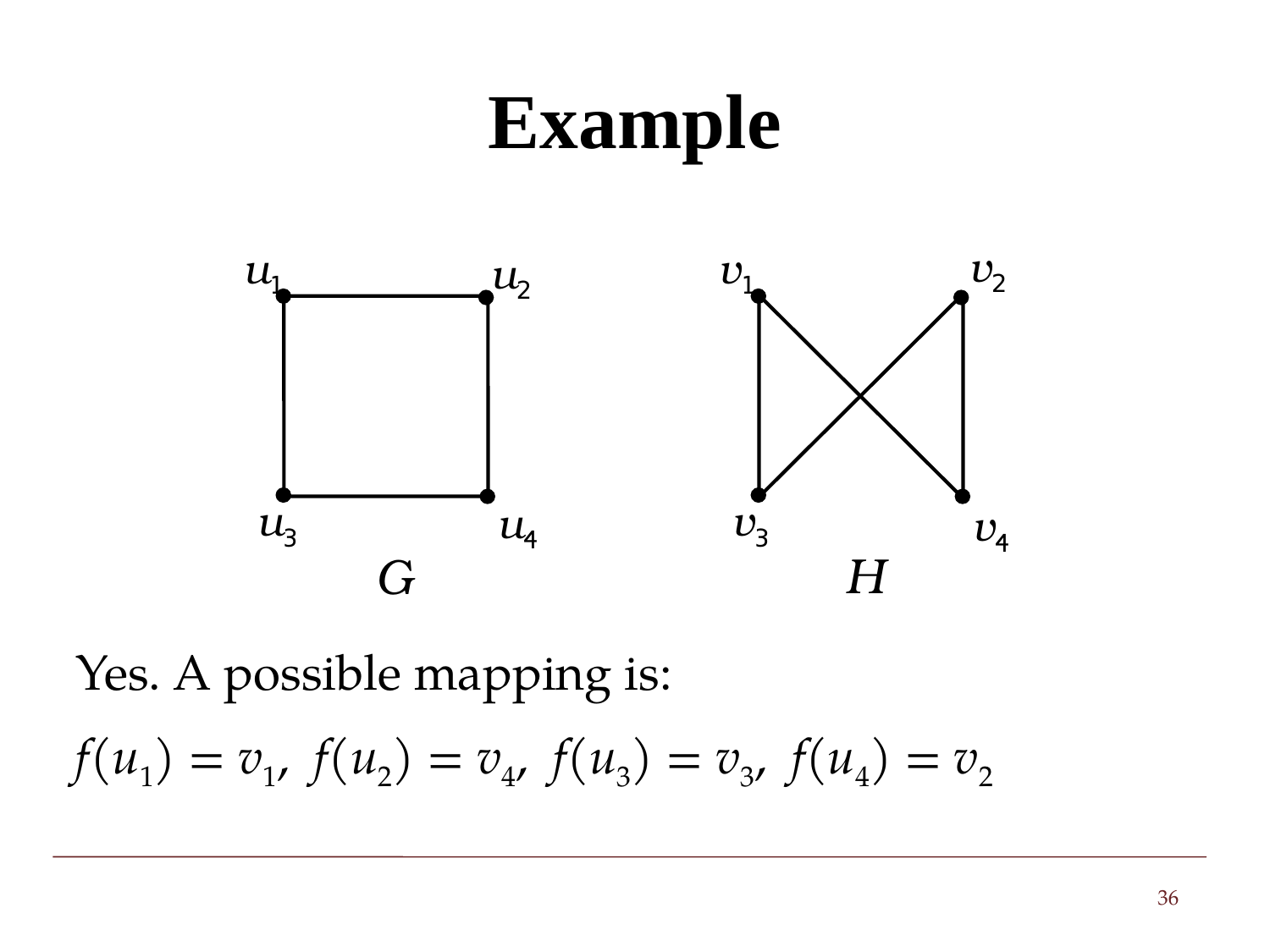

# Example
v2
u1
v1
u2

u3
v3
u4
v4
H
G
Yes. A possible mapping is:
f(u1) = v1,  f(u2) = v4,  f(u3) = v3,  f(u4) = v2